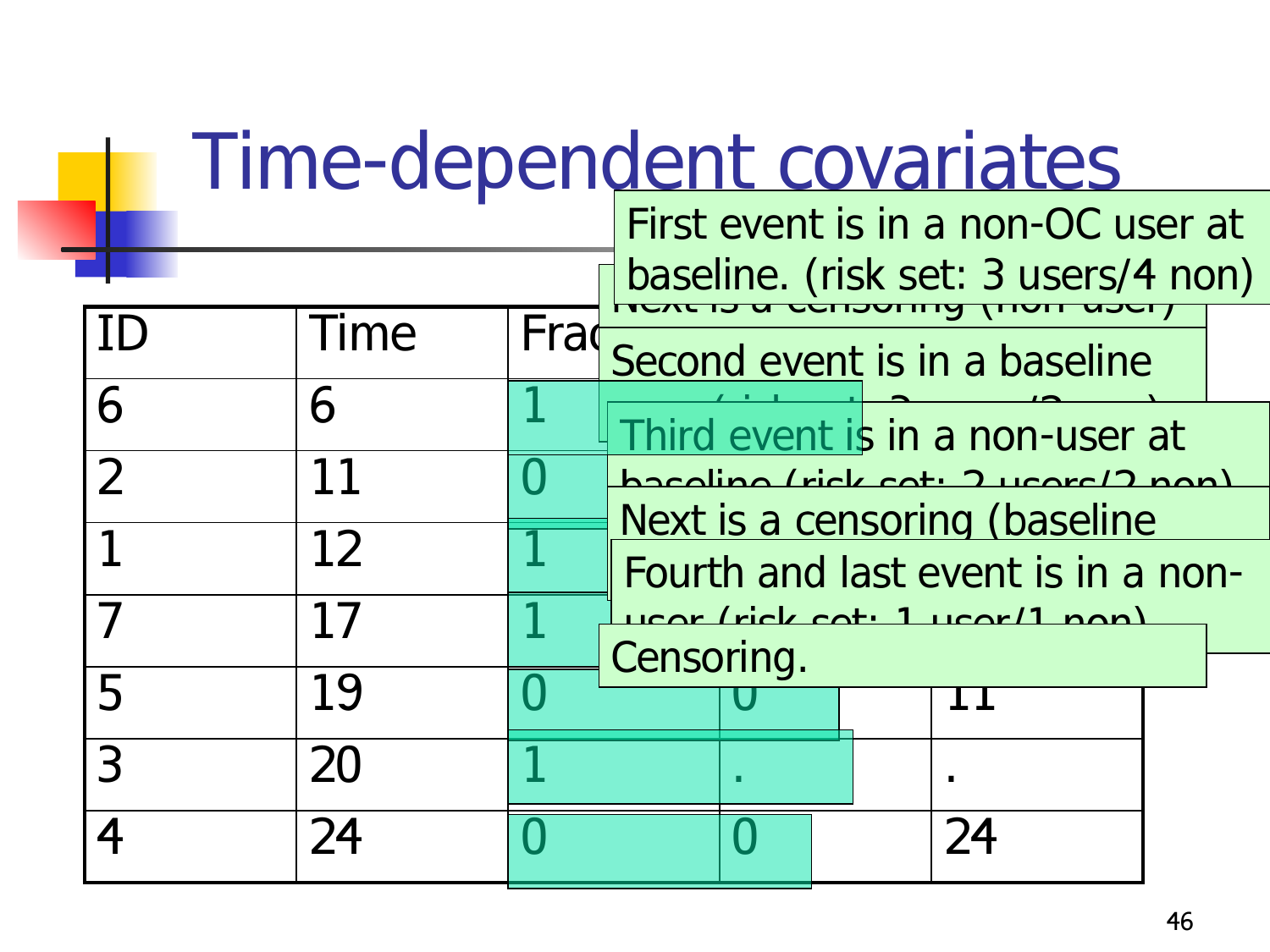

#
Time-dependent covariates
First event is in a non-OC user at baseline. (risk set: 3 users/4 non)

Next is a censoring (non-user)

| ID | Time | Fracture | StartOC | StopOC |
| --- | --- | --- | --- | --- |
| 6 | 6 | 1 | . | . |
| 2 | 11 | 0 | 10 | 11 |
| 1 | 12 | 1 | 0 | 12 |
| 7 | 17 | 1 | 1 | 7 |
| 5 | 19 | 0 | 0 | 11 |
| 3 | 20 | 1 | . | . |
| 4 | 24 | 0 | 0 | 24 |
Second event is in a baseline user. (risk set: 3 users/2 non)

Third event is in a non-user at baseline.(risk set: 2 users/2 non)

Next is a censoring (baseline user).

Fourth and last event is in a non-user (risk set: 1 user/1 non)

Censoring.

46